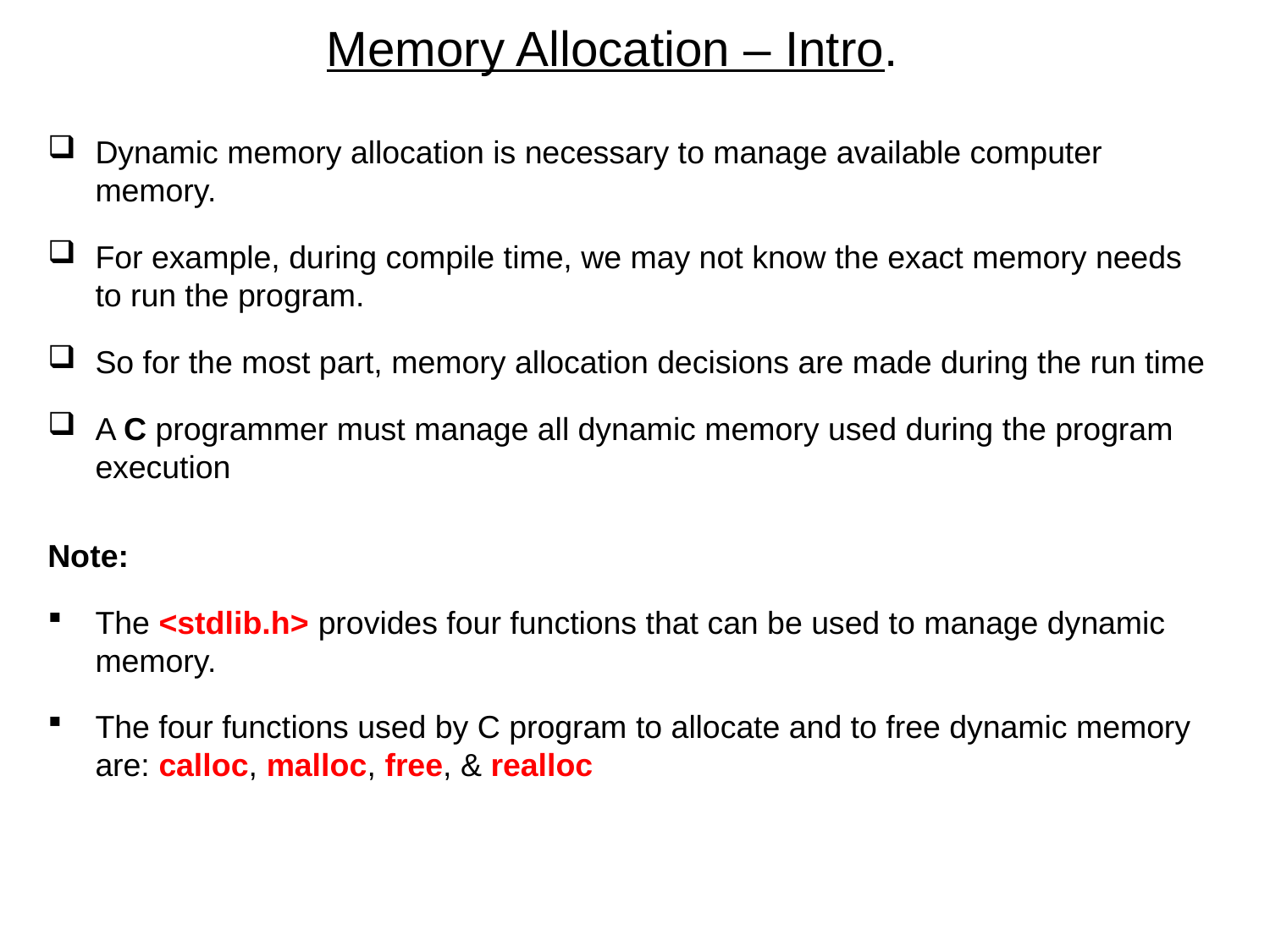

# Memory Allocation – Intro.
Dynamic memory allocation is necessary to manage available computer memory.

For example, during compile time, we may not know the exact memory needs to run the program.

So for the most part, memory allocation decisions are made during the run time

A C programmer must manage all dynamic memory used during the program execution

Note:

The <stdlib.h> provides four functions that can be used to manage dynamic memory.

The four functions used by C program to allocate and to free dynamic memory are: calloc, malloc, free, & realloc